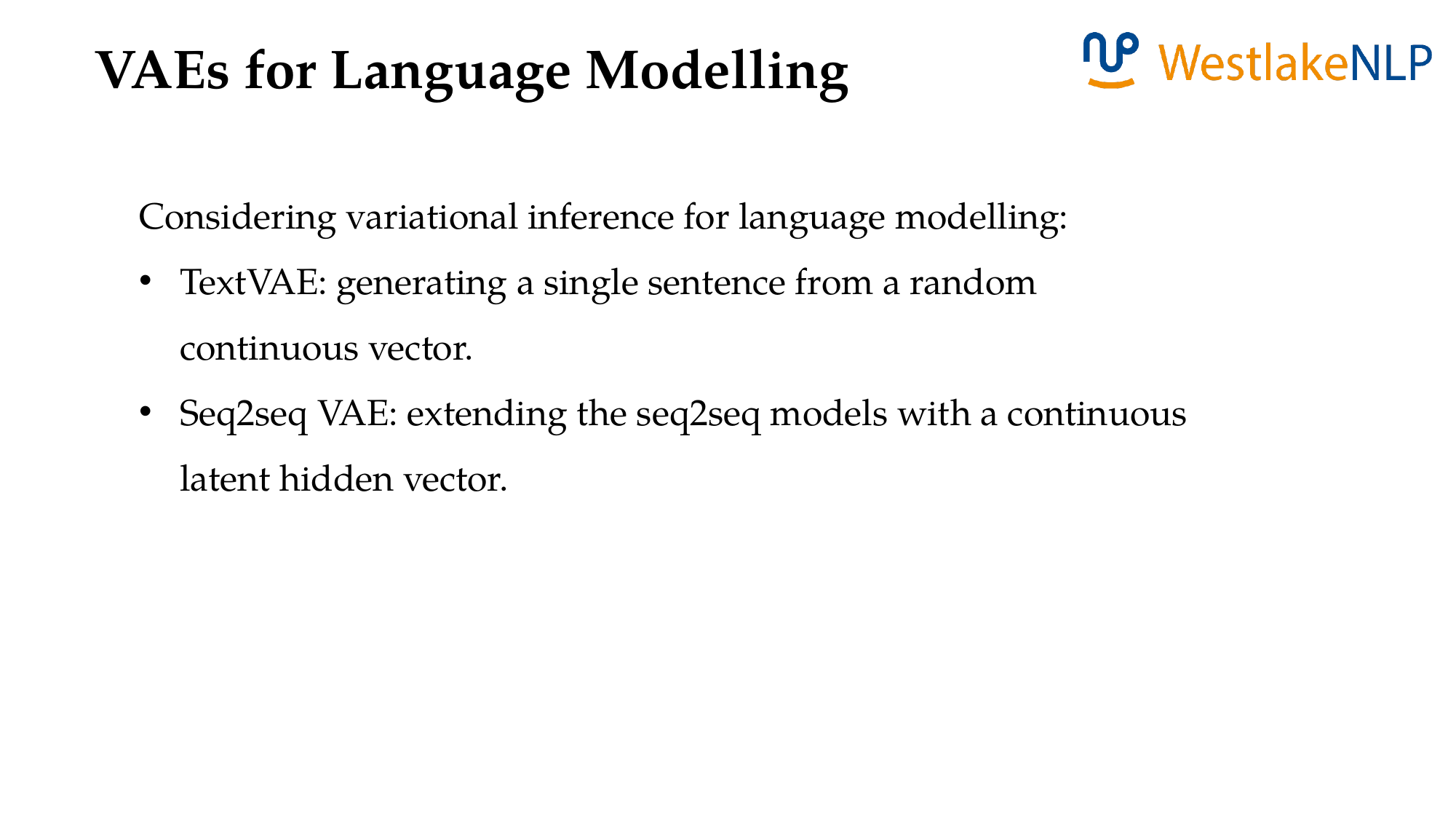

VAEs for Language Modelling
Considering variational inference for language modelling:
TextVAE: generating a single sentence from a random continuous vector.
Seq2seq VAE: extending the seq2seq models with a continuous latent hidden vector.